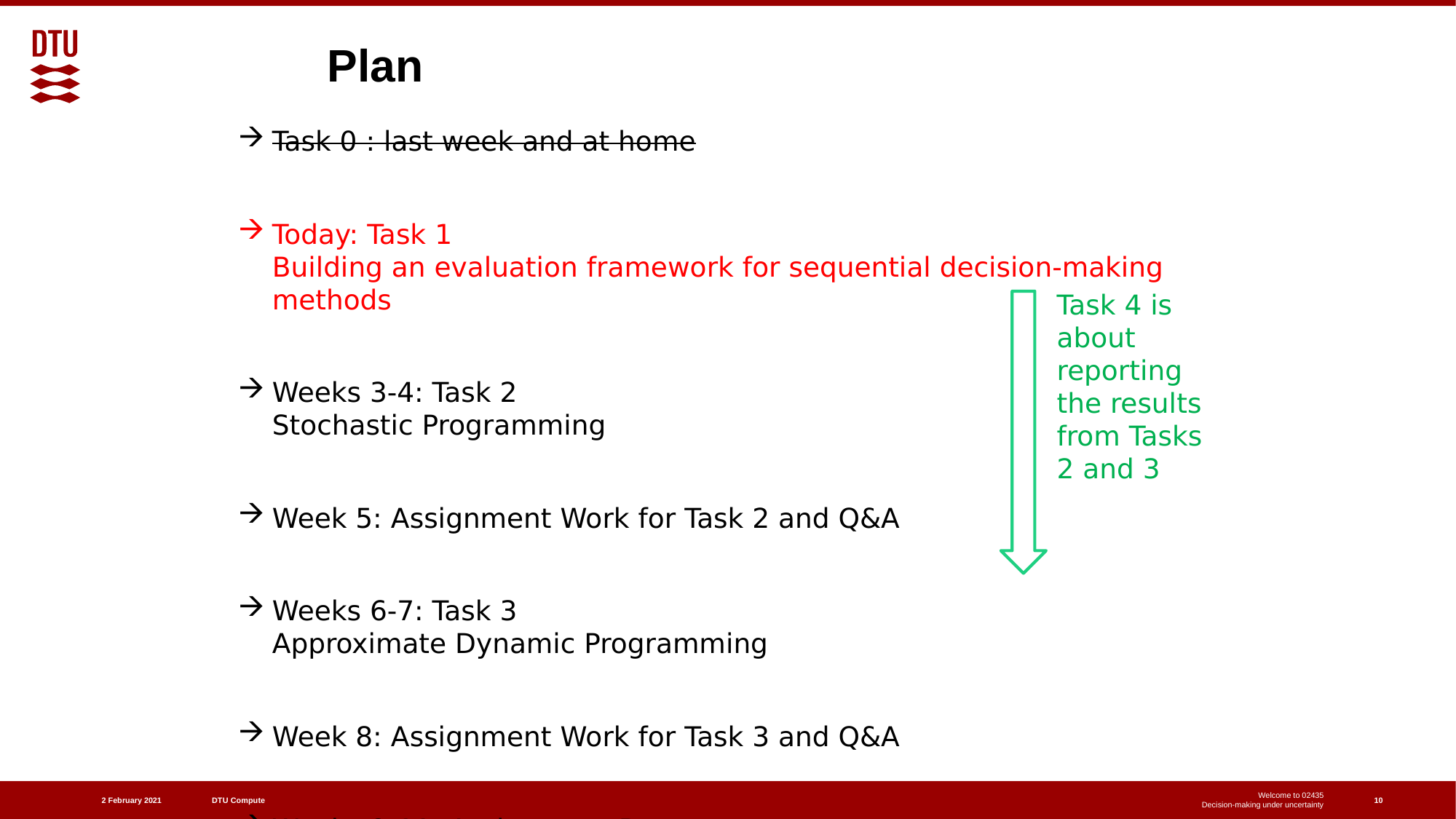

# Plan
Task 0 : last week and at home

Today: Task 1
Building an evaluation framework for sequential decision-making methods

Weeks 3-4: Task 2
Stochastic Programming

Week 5: Assignment Work for Task 2 and Q&A

Weeks 6-7: Task 3
Approximate Dynamic Programming

Week 8: Assignment Work for Task 3 and Q&A

Weeks 9-11: Assignment B
Robust Optimization

Weeks 12-13: Assignment Work for Assignment B, Q&A + extra material

Task 4 is about reporting the results from Tasks 2 and 3

10